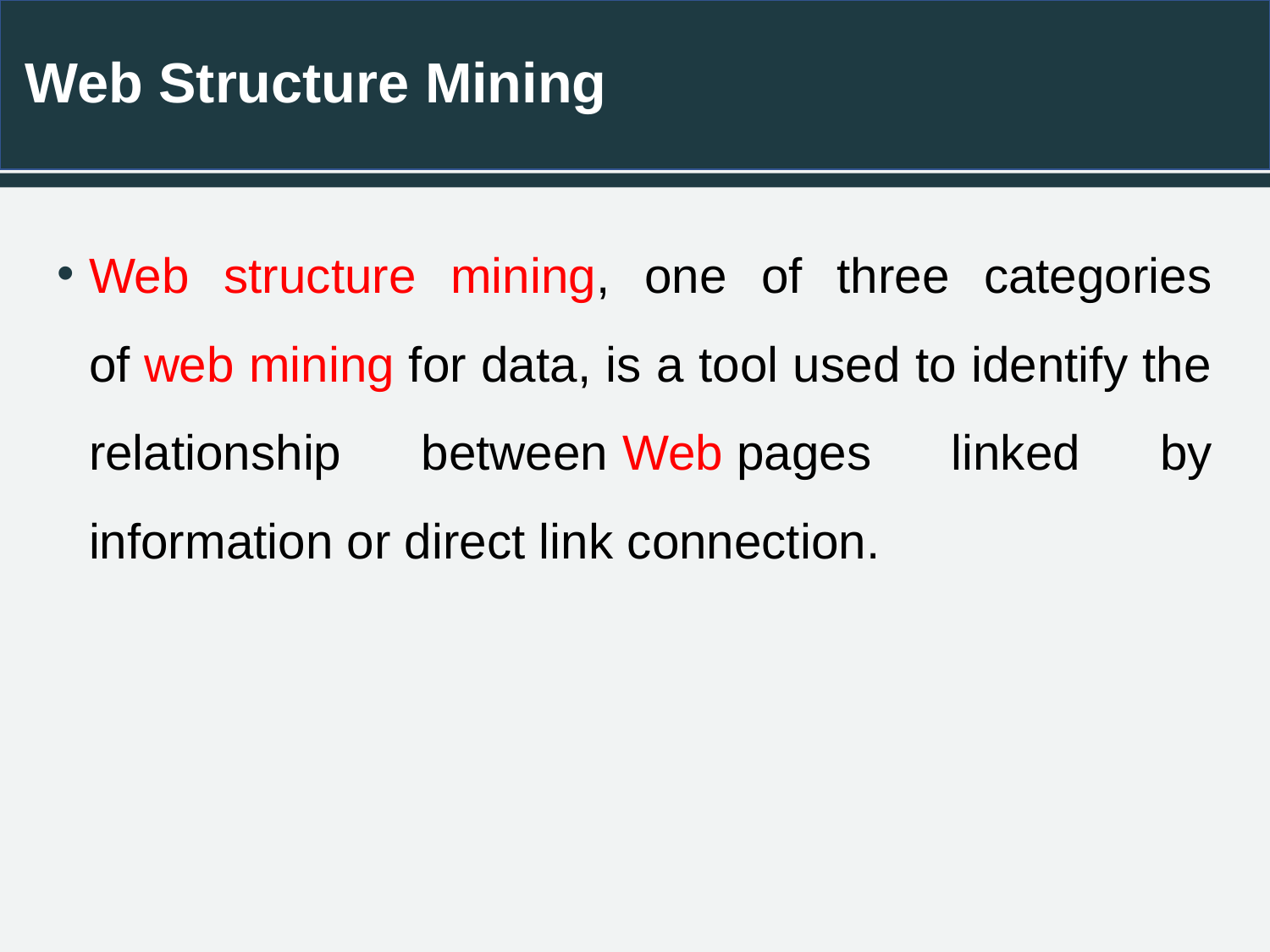

# Web Structure Mining
Web structure mining, one of three categories of web mining for data, is a tool used to identify the relationship between Web pages linked by information or direct link connection.